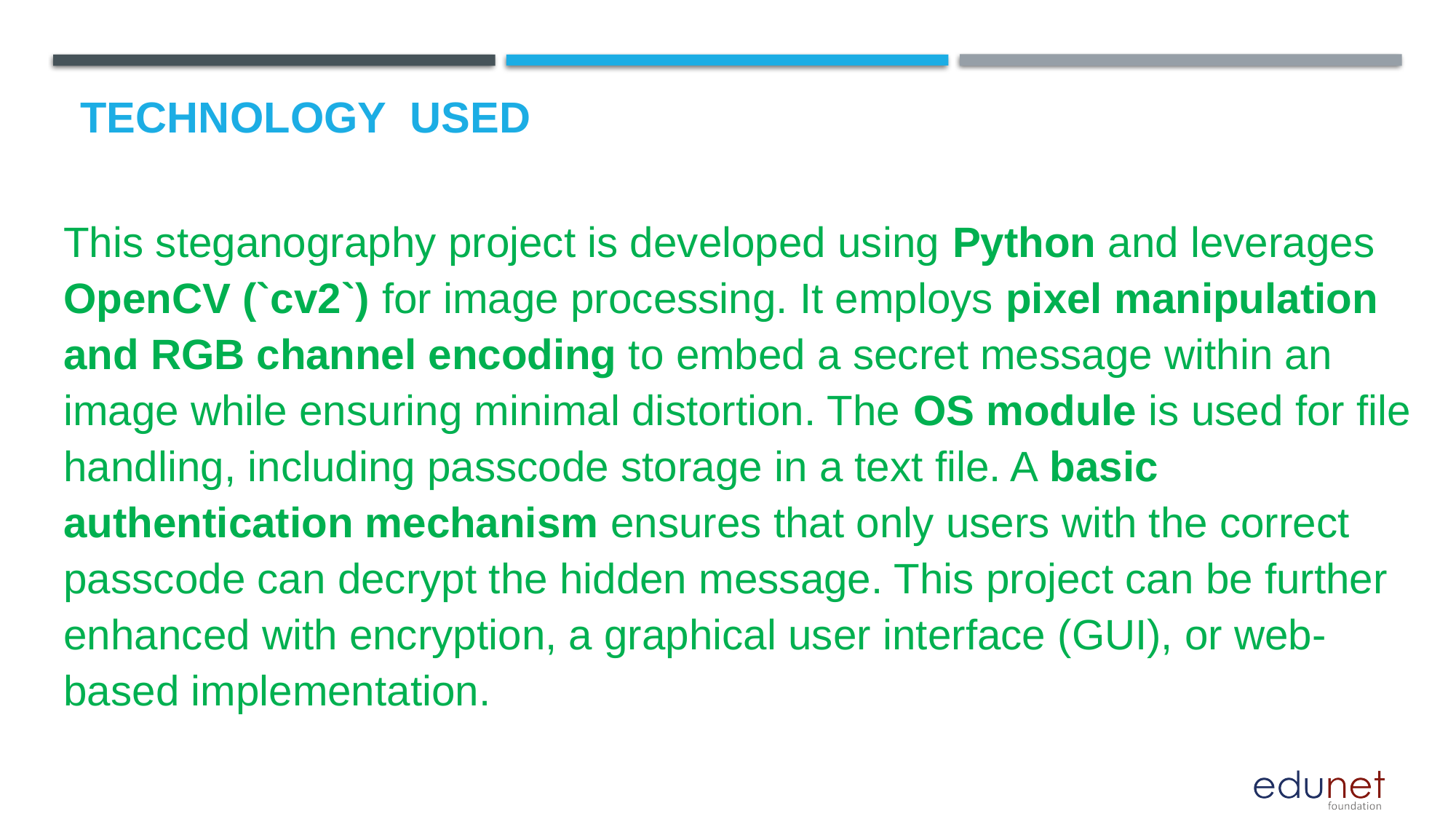

# Technology  used
This steganography project is developed using Python and leverages OpenCV (`cv2`) for image processing. It employs pixel manipulation and RGB channel encoding to embed a secret message within an image while ensuring minimal distortion. The OS module is used for file handling, including passcode storage in a text file. A basic authentication mechanism ensures that only users with the correct passcode can decrypt the hidden message. This project can be further enhanced with encryption, a graphical user interface (GUI), or web-based implementation.